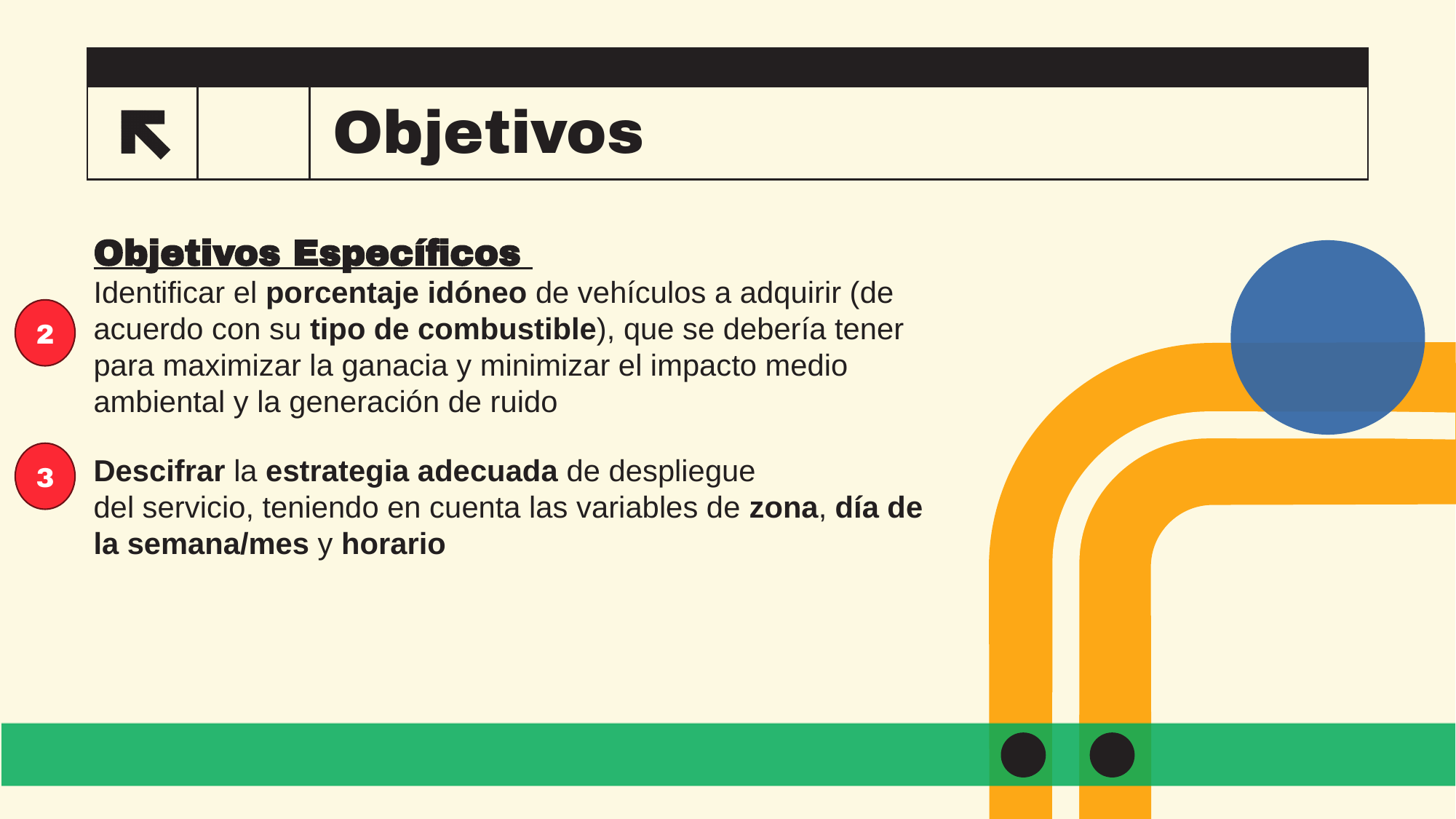

# Objetivos

4.2
Objetivos Específicos
Identificar el porcentaje idóneo de vehículos a adquirir (de acuerdo con su tipo de combustible), que se debería tener para maximizar la ganacia y minimizar el impacto medio ambiental y la generación de ruido

Descifrar la estrategia adecuada de despliegue del servicio, teniendo en cuenta las variables de zona, día de la semana/mes y horario
2
3